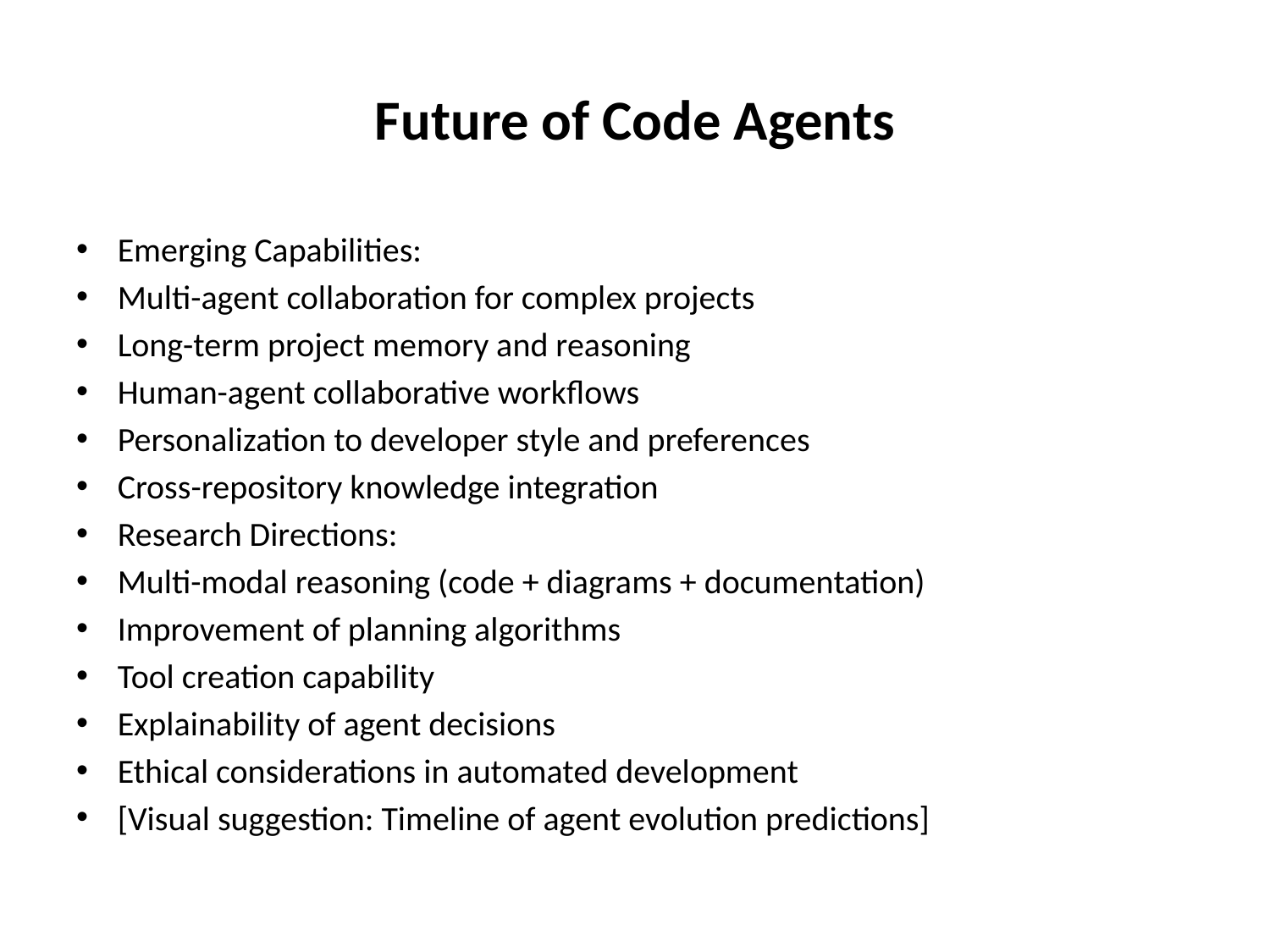

# Future of Code Agents
Emerging Capabilities:
Multi-agent collaboration for complex projects
Long-term project memory and reasoning
Human-agent collaborative workflows
Personalization to developer style and preferences
Cross-repository knowledge integration
Research Directions:
Multi-modal reasoning (code + diagrams + documentation)
Improvement of planning algorithms
Tool creation capability
Explainability of agent decisions
Ethical considerations in automated development
[Visual suggestion: Timeline of agent evolution predictions]